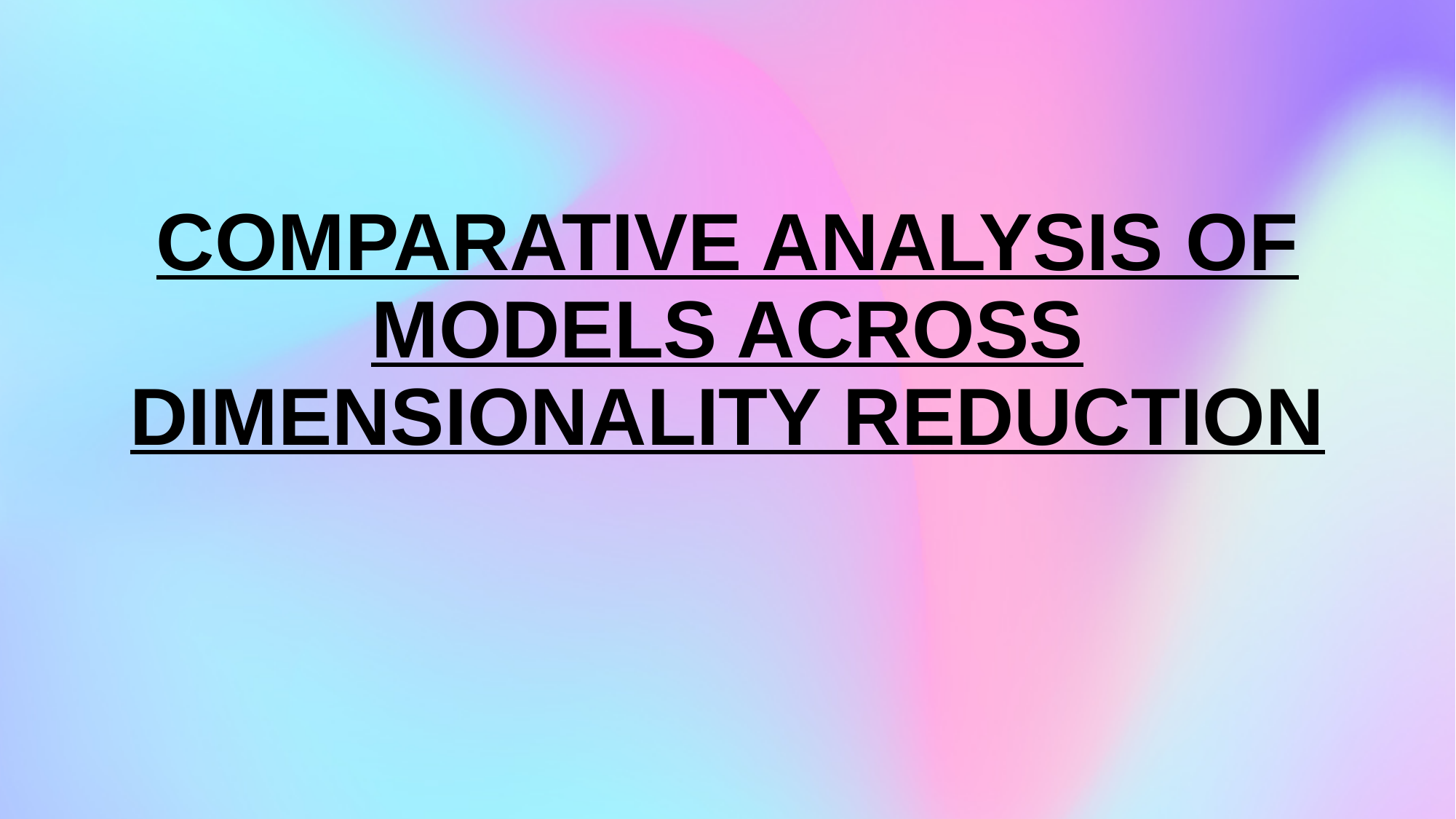

# Comparative Analysis of Models across Dimensionality Reduction